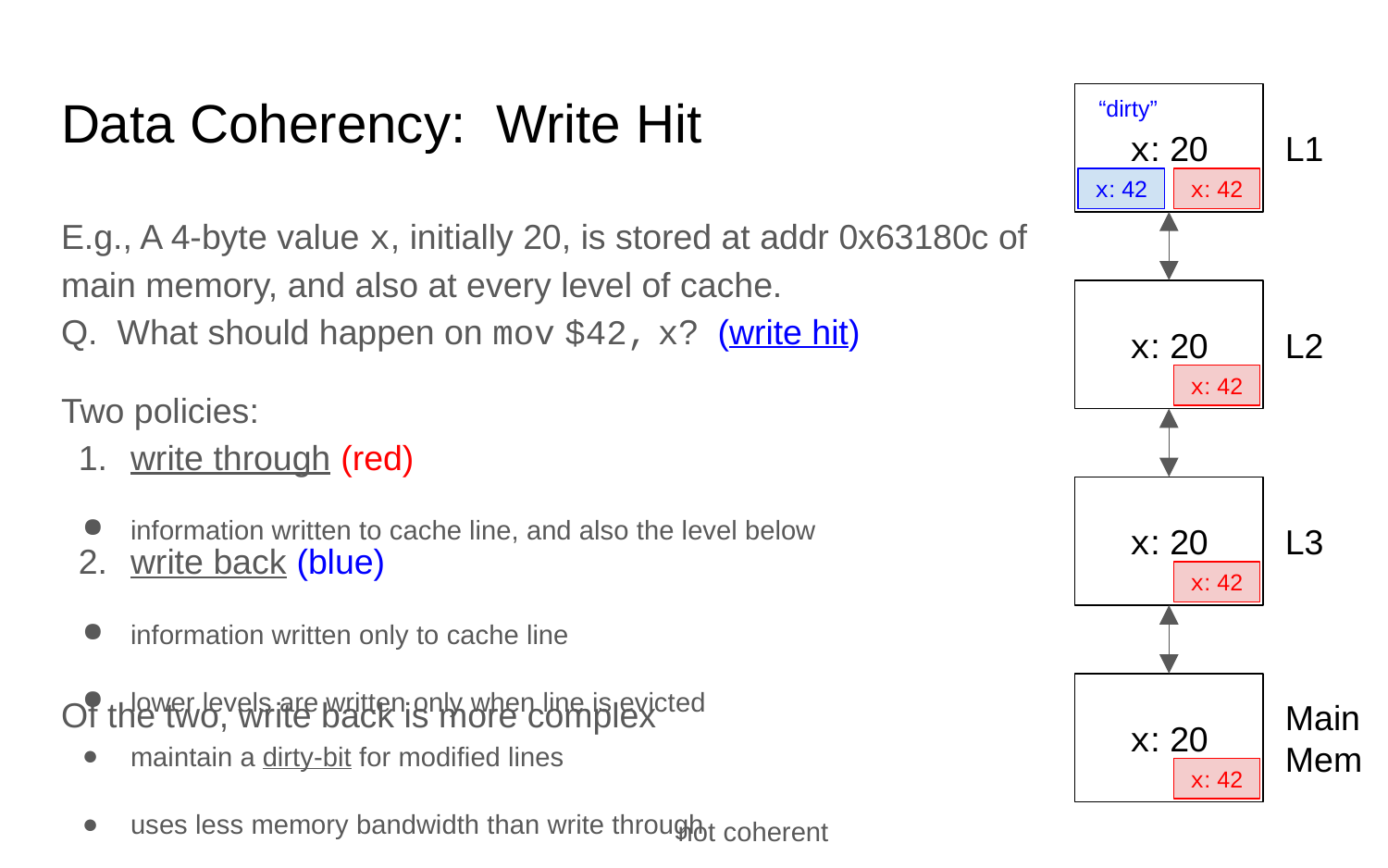

# Data Coherency:  Write Hit
x: 20
L1
 “dirty”
x: 42
x: 42
E.g., A 4-byte value x, initially 20, is stored at addr 0x63180c of main memory, and also at every level of cache.
Q.  What should happen on mov $42, x?
Two policies:
x: 20
L2
(write hit)
x: 42
(red)
write through
information written to cache line, and also the level below
x: 20
L3
write back
information written only to cache line
lower levels are written only when line is evicted
(blue)

x: 42
Of the two, write back is more complex
maintain a
uses less memory bandwidth than write through
data across caches, cores and/or I/O devices
x: 20
Main
Mem
dirty-bit for modified lines
x: 42
 not coherent